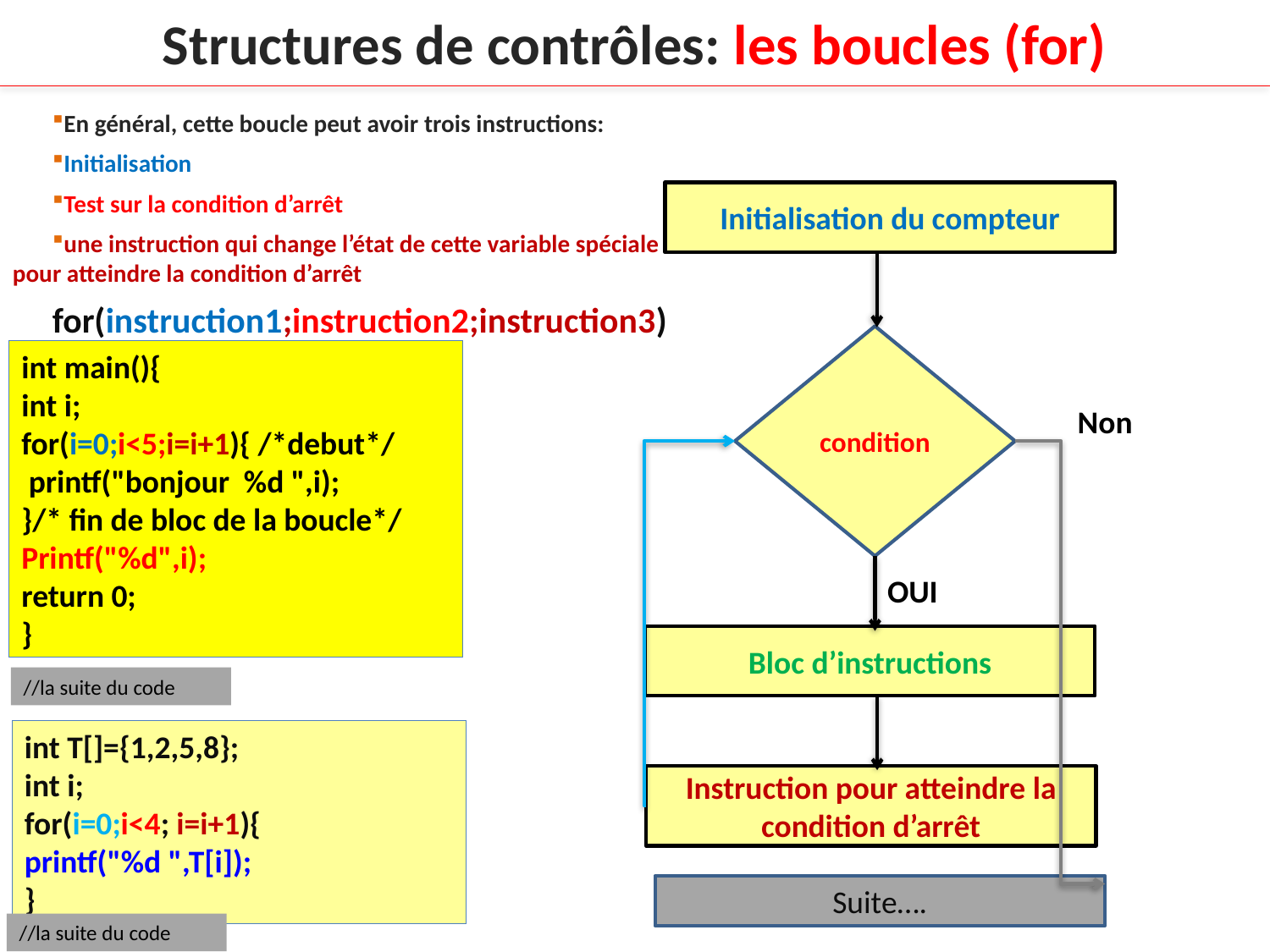

Structures de contrôles: les boucles (for)
En général, cette boucle peut avoir trois instructions:
Initialisation
Test sur la condition d’arrêt
une instruction qui change l’état de cette variable spéciale pour atteindre la condition d’arrêt
for(instruction1;instruction2;instruction3)
Initialisation du compteur
condition
int main(){
int i;
for(i=0;i<5;i=i+1){ /*debut*/
 printf("bonjour  %d ",i);
}/* fin de bloc de la boucle*/
Printf("%d",i);
return 0;
}
Non
OUI
Bloc d’instructions
//la suite du code
int T[]={1,2,5,8};
int i;
for(i=0;i<4; i=i+1){
printf("%d ",T[i]);
}
Instruction pour atteindre la condition d’arrêt
Suite….
//la suite du code